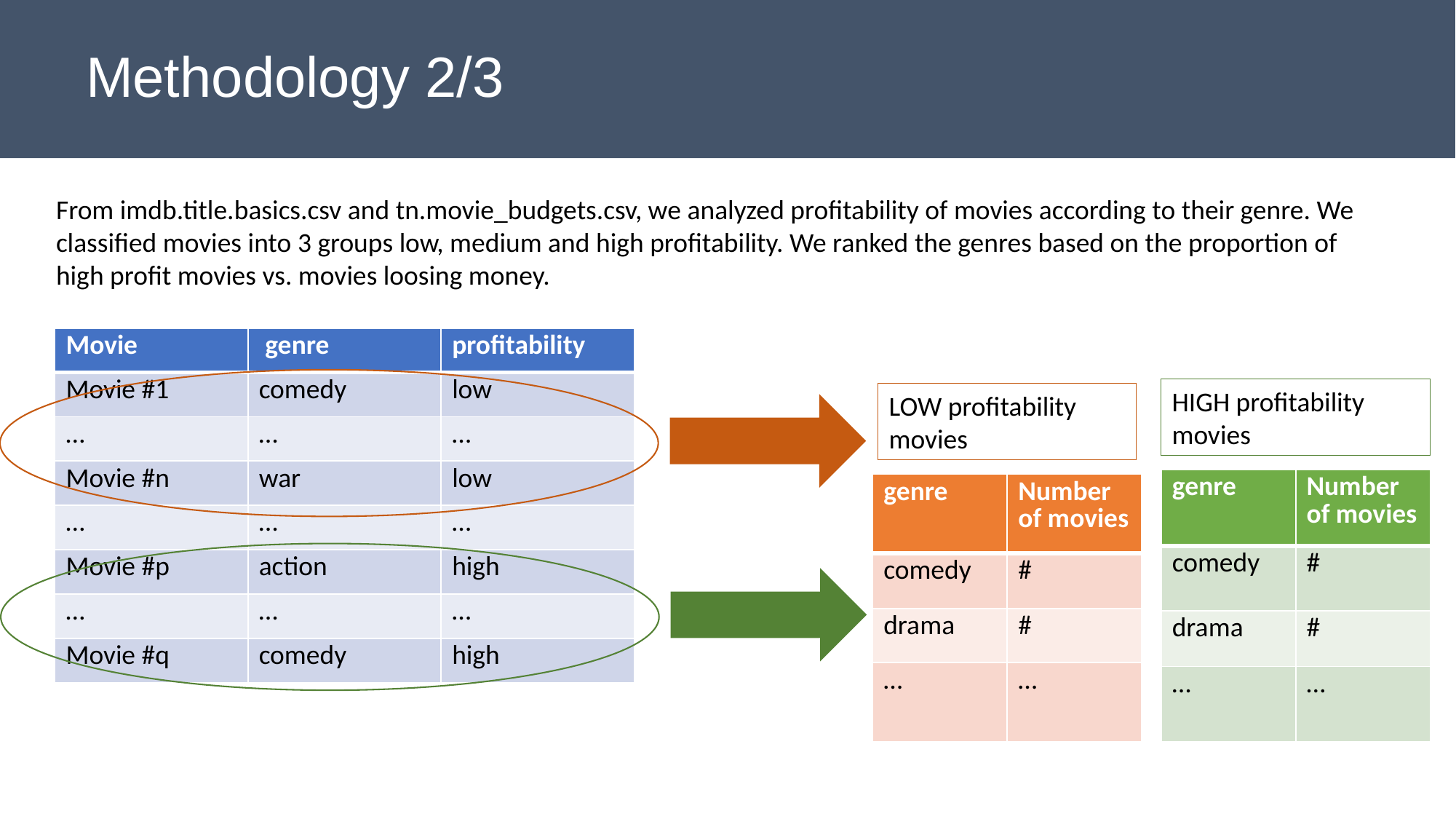

Methodology 2/3
From imdb.title.basics.csv and tn.movie_budgets.csv, we analyzed profitability of movies according to their genre. We classified movies into 3 groups low, medium and high profitability. We ranked the genres based on the proportion of high profit movies vs. movies loosing money.

| Movie | genre | profitability |
| --- | --- | --- |
| Movie #1 | comedy | low |
| … | … | … |
| Movie #n | war | low |
| … | … | … |
| Movie #p | action | high |
| … | … | … |
| Movie #q | comedy | high |

HIGH profitability movies
LOW profitability movies

| genre | Number of movies |
| --- | --- |
| comedy | # |
| drama | # |
| … | … |
| genre | Number of movies |
| --- | --- |
| comedy | # |
| drama | # |
| … | … |